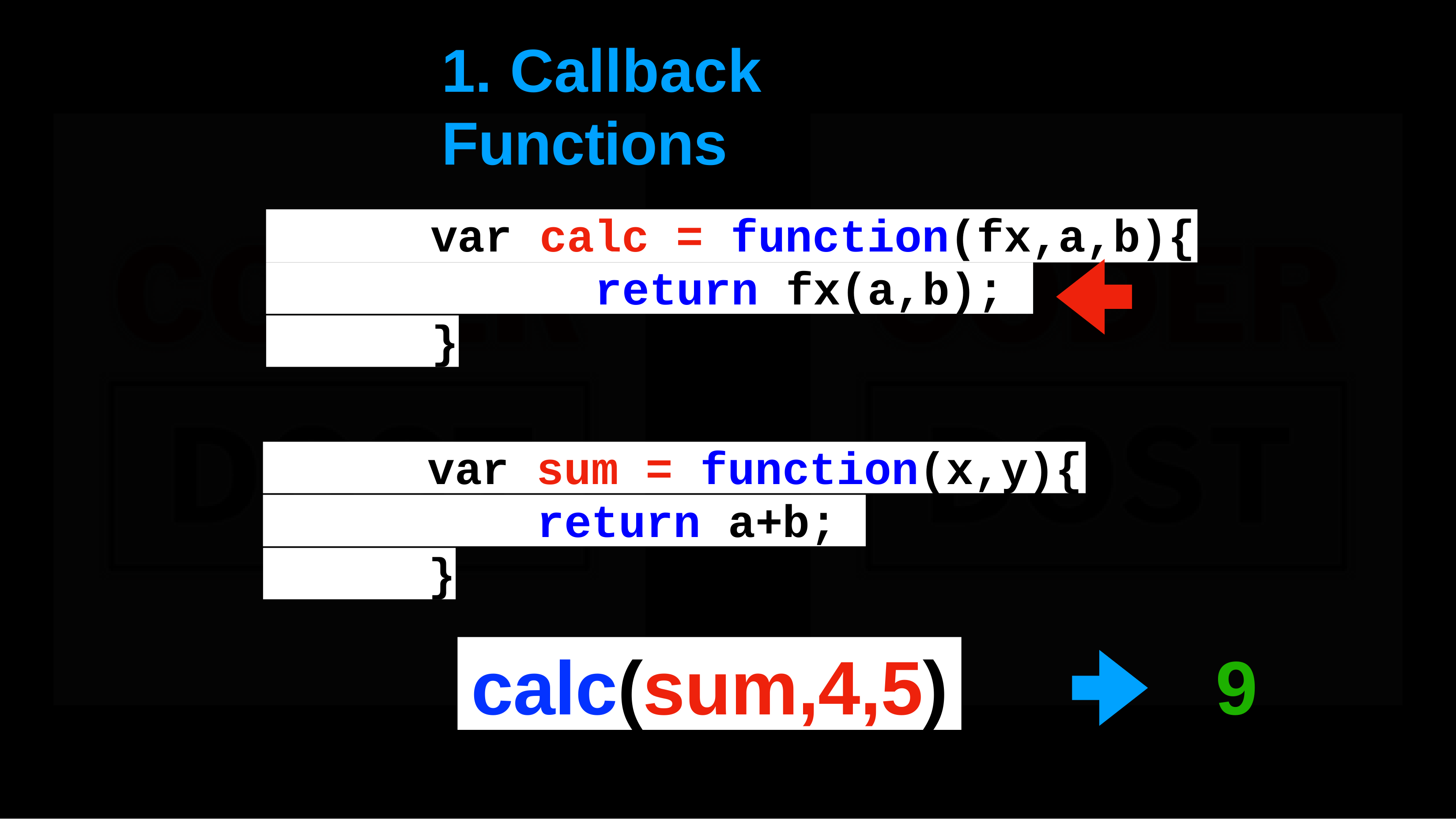

# 1.	Callback	Functions

var calc = function(fx,a,b){

return fx(a,b);
}
var sum = function(x,y){
return a+b;
}
calc(sum,4,5)
9